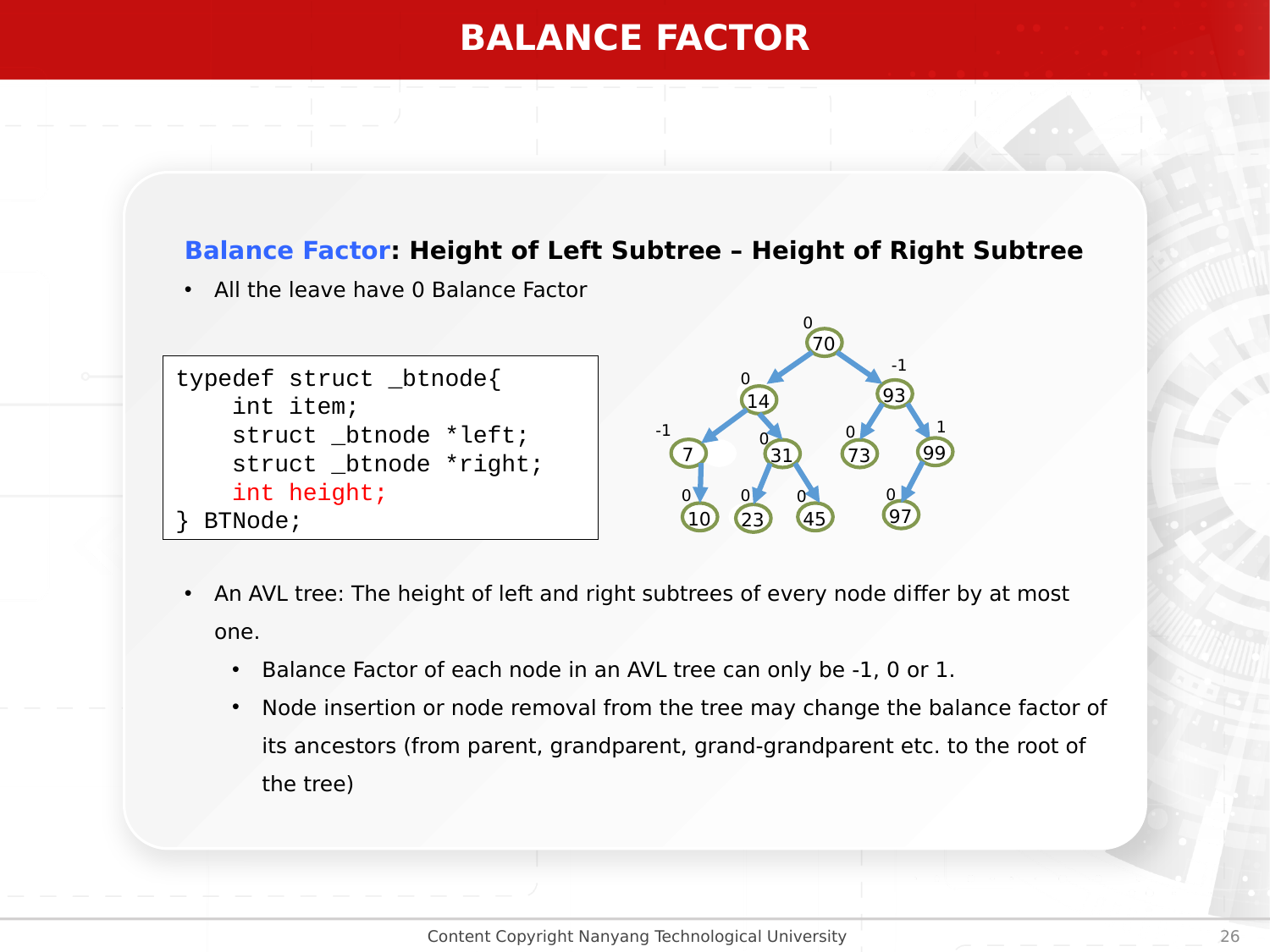

# Balance Factor
Balance Factor: Height of Left Subtree – Height of Right Subtree
All the leave have 0 Balance Factor

An AVL tree: The height of left and right subtrees of every node differ by at most one.
Balance Factor of each node in an AVL tree can only be -1, 0 or 1.
Node insertion or node removal from the tree may change the balance factor of its ancestors (from parent, grandparent, grand-grandparent etc. to the root of the tree)
0
70

-1
typedef struct _btnode{
    int item;
    struct _btnode *left;
    struct _btnode *right;
    int height;
} BTNode;
0
93

14
1
-1
0
0
99
 7

31

73

0
0
0
0
97
10

45
23